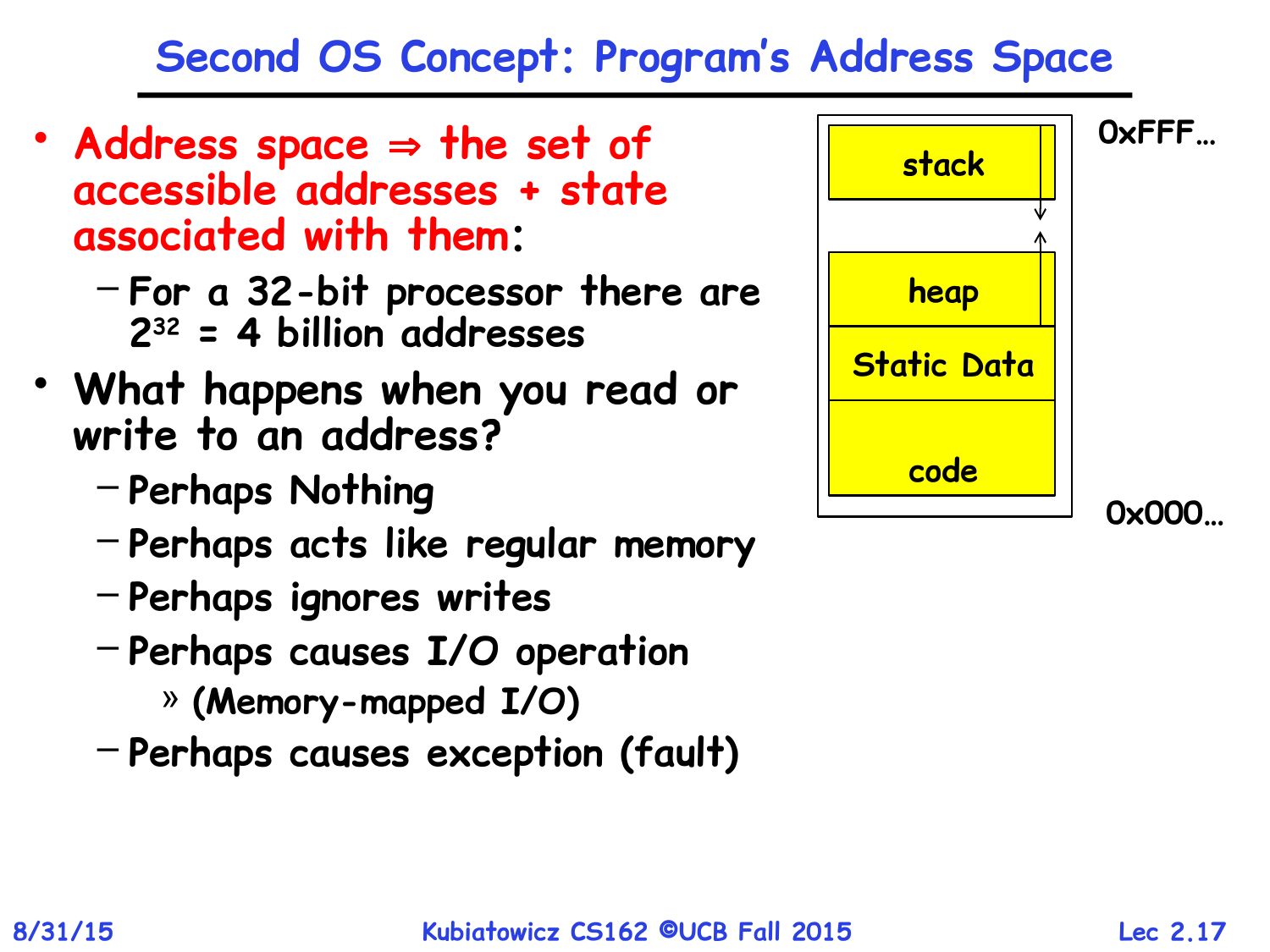

# Second OS Concept: Program’s Address Space
0xFFF…

Address space ⇒ the set of accessible addresses + state associated with them:
For a 32-bit processor there are 232 = 4 billion addresses
What happens when you read or write to an address?
Perhaps Nothing
Perhaps acts like regular memory
Perhaps ignores writes
Perhaps causes I/O operation
(Memory-mapped I/O)
Perhaps causes exception (fault)

stack

heap

Static Data

code
0x000…